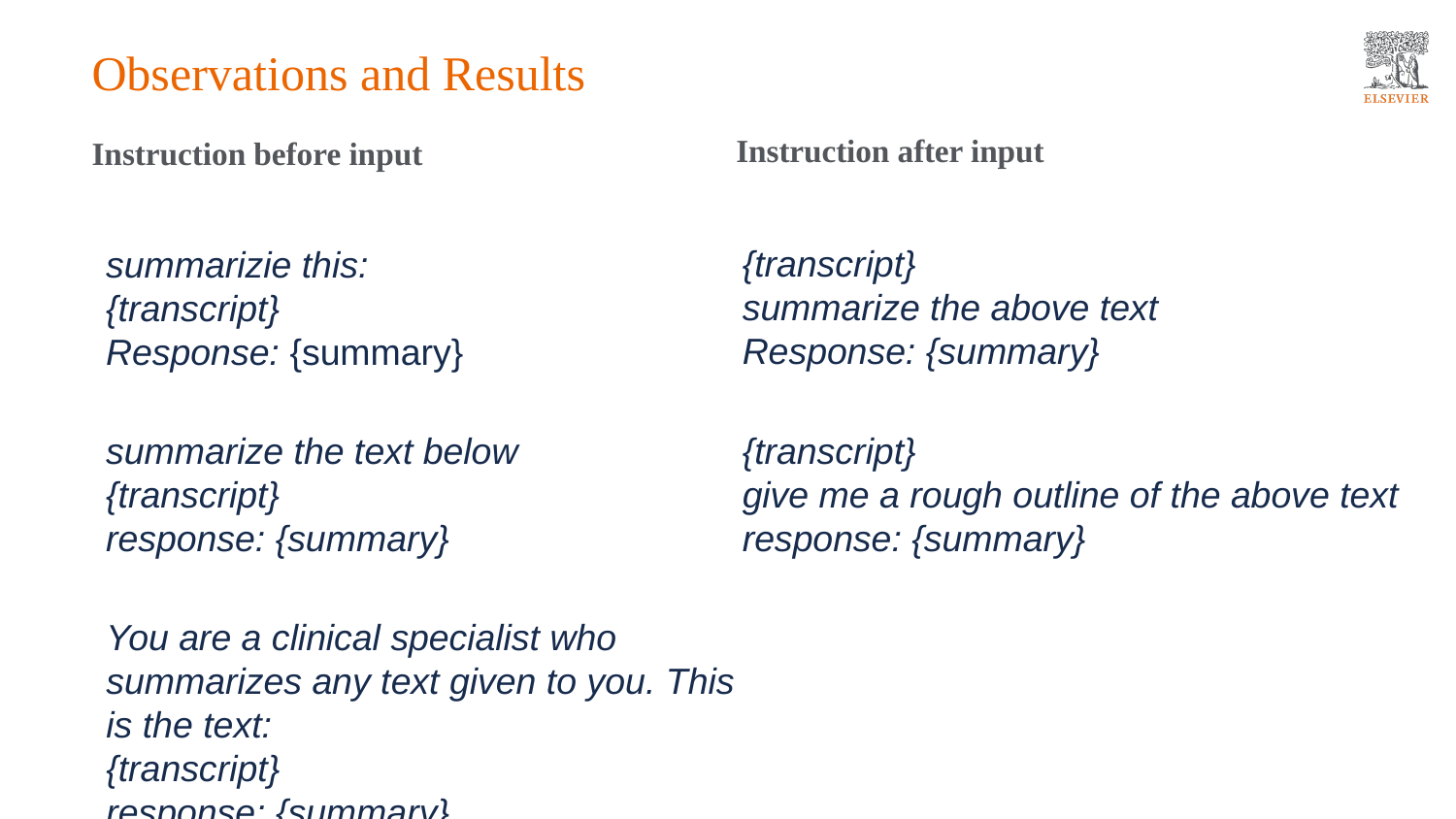

# Observations and Results
Instruction before input
 Instruction after input

{transcript}
summarize the above text
Response: {summary}
summarizie this:
{transcript}
Response: {summary}
summarize the text below
{transcript}
response: {summary}
{transcript}
give me a rough outline of the above text response: {summary}
You are a clinical specialist who summarizes any text given to you. This is the text:
{transcript}
response: {summary}